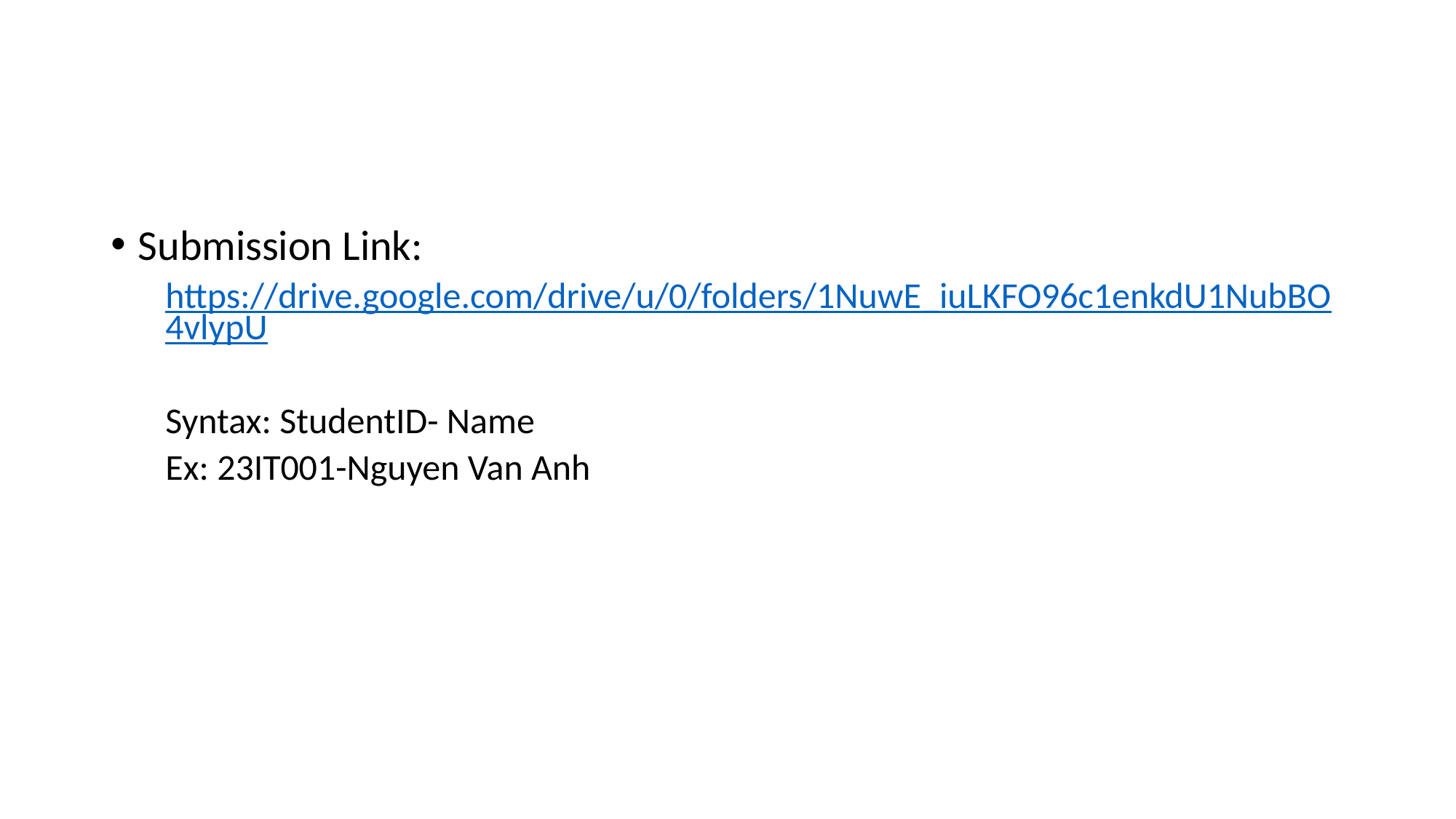

#
Submission Link:
https://drive.google.com/drive/u/0/folders/1NuwE_iuLKFO96c1enkdU1NubBO4vlypU

Syntax: StudentID- Name
Ex: 23IT001-Nguyen Van Anh